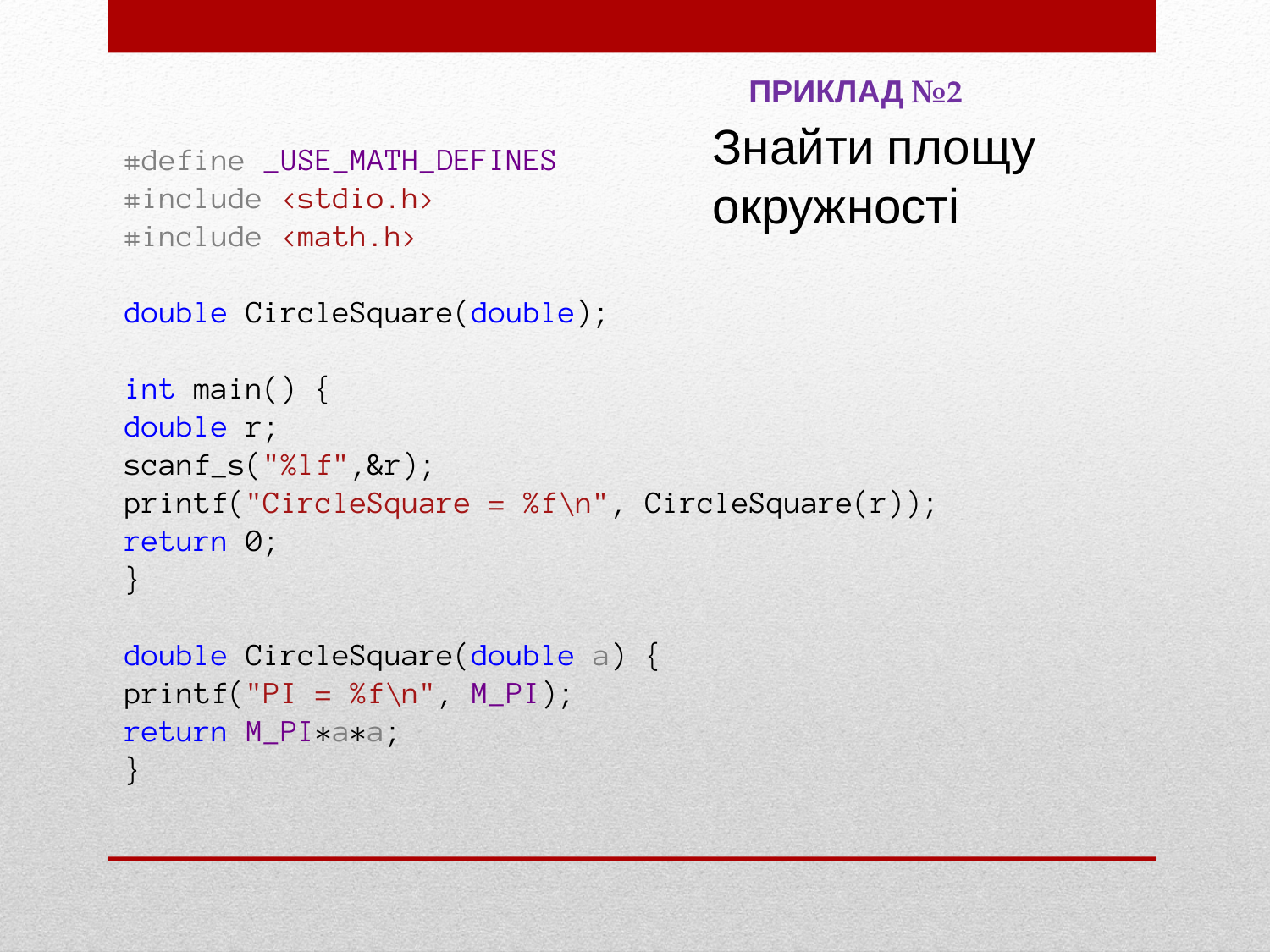

ПРИКЛАД №2
Знайти площу окружності
#define _USE_MATH_DEFINES
#include <stdio.h>
#include <math.h>

double CircleSquare(double);

int main() {
double r;
scanf_s("%lf",&r);
printf("CircleSquare = %f\n", CircleSquare(r));
return 0;
}

double CircleSquare(double a) {
printf("PI = %f\n", M_PI);
return M_PI*a*a;
}